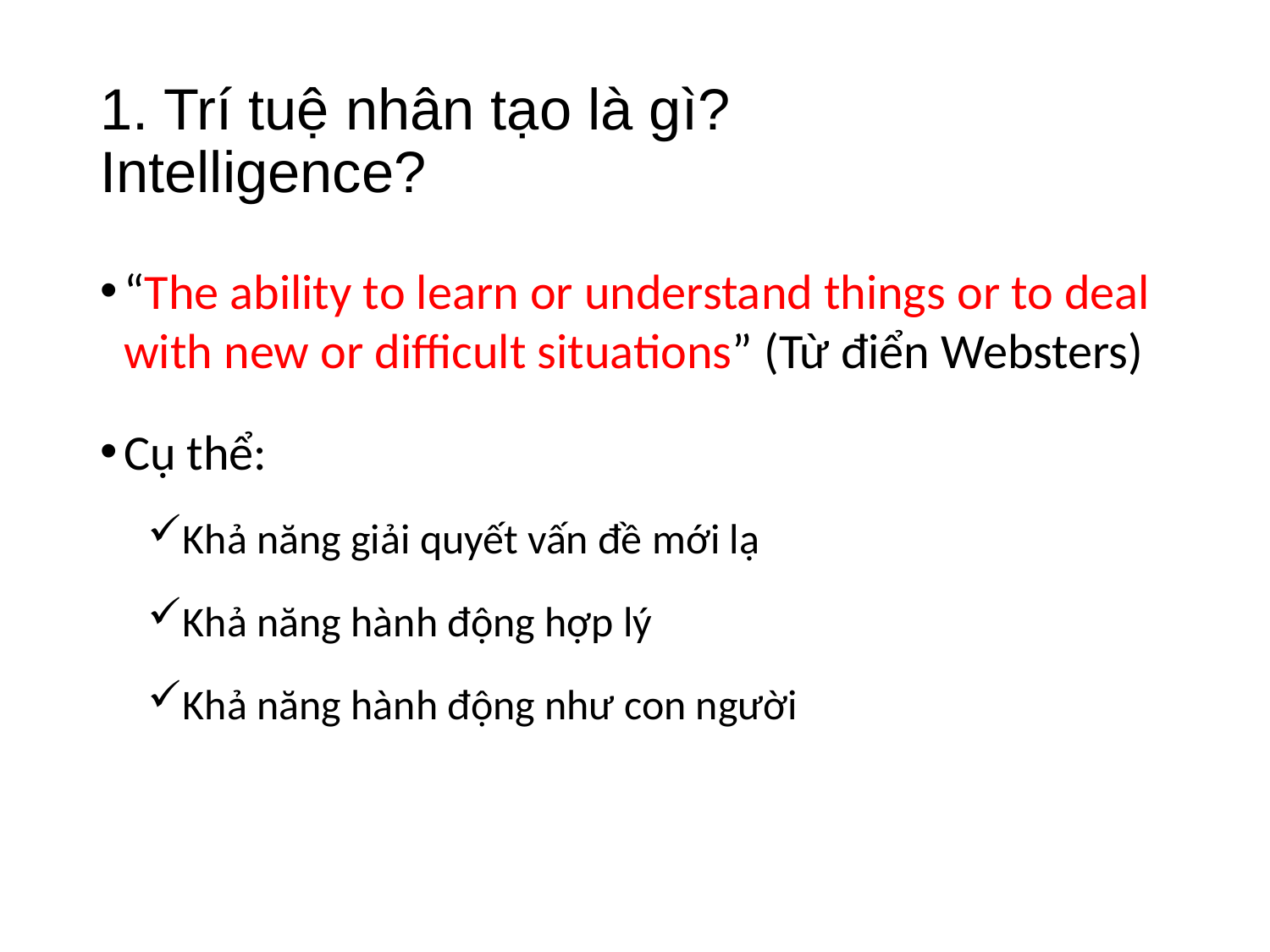

# 1. Trí tuệ nhân tạo là gì? Intelligence?
“The ability to learn or understand things or to deal with new or difficult situations” (Từ điển Websters)
Cụ thể:
Khả năng giải quyết vấn đề mới lạ
Khả năng hành động hợp lý
Khả năng hành động như con người
3